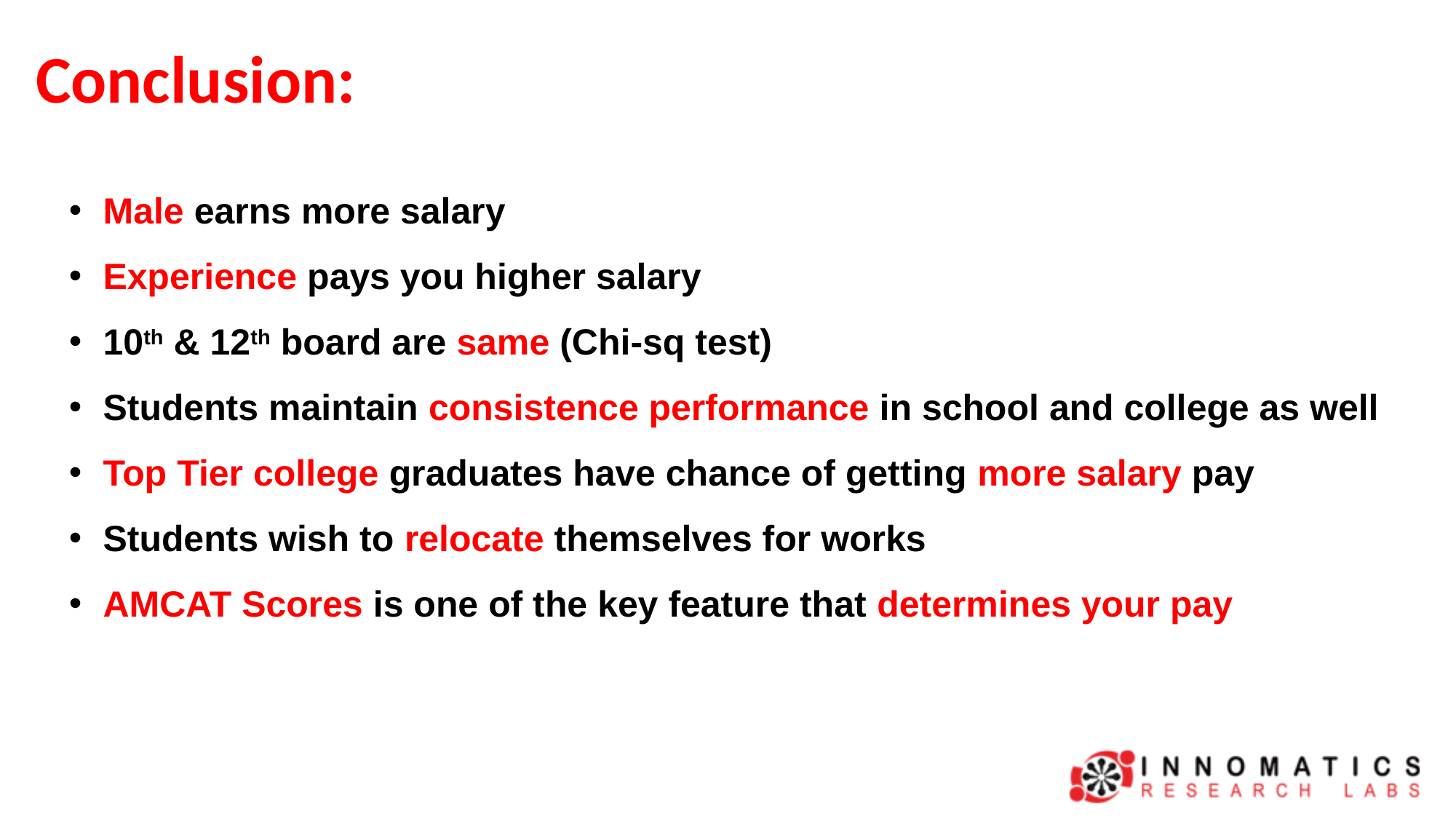

# Conclusion:
Male earns more salary
Experience pays you higher salary
10th & 12th board are same (Chi-sq test)
Students maintain consistence performance in school and college as well
Top Tier college graduates have chance of getting more salary pay
Students wish to relocate themselves for works
AMCAT Scores is one of the key feature that determines your pay